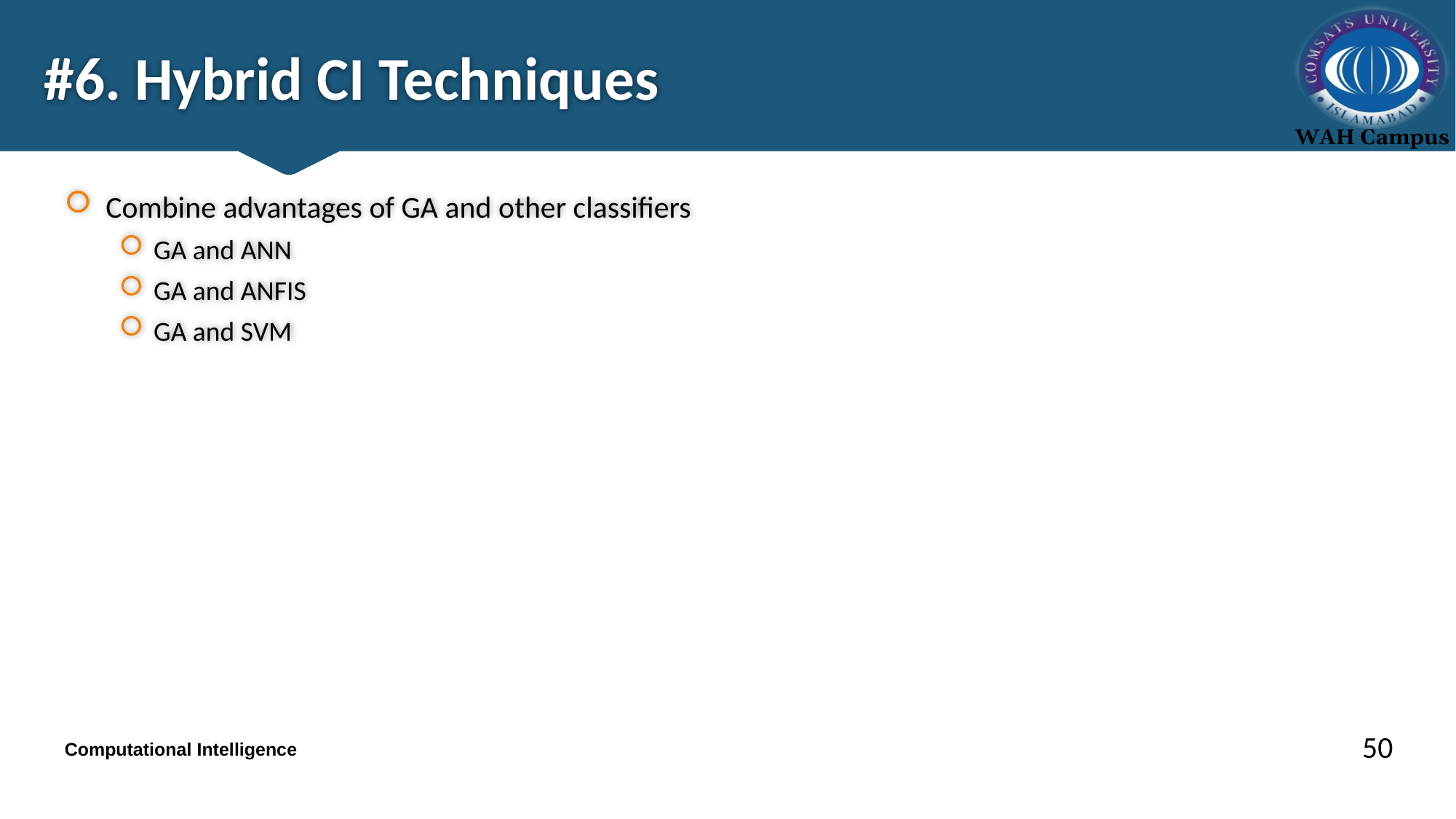

# #6. Hybrid CI Techniques
Combine advantages of GA and other classifiers
GA and ANN
GA and ANFIS
GA and SVM

50
Computational Intelligence